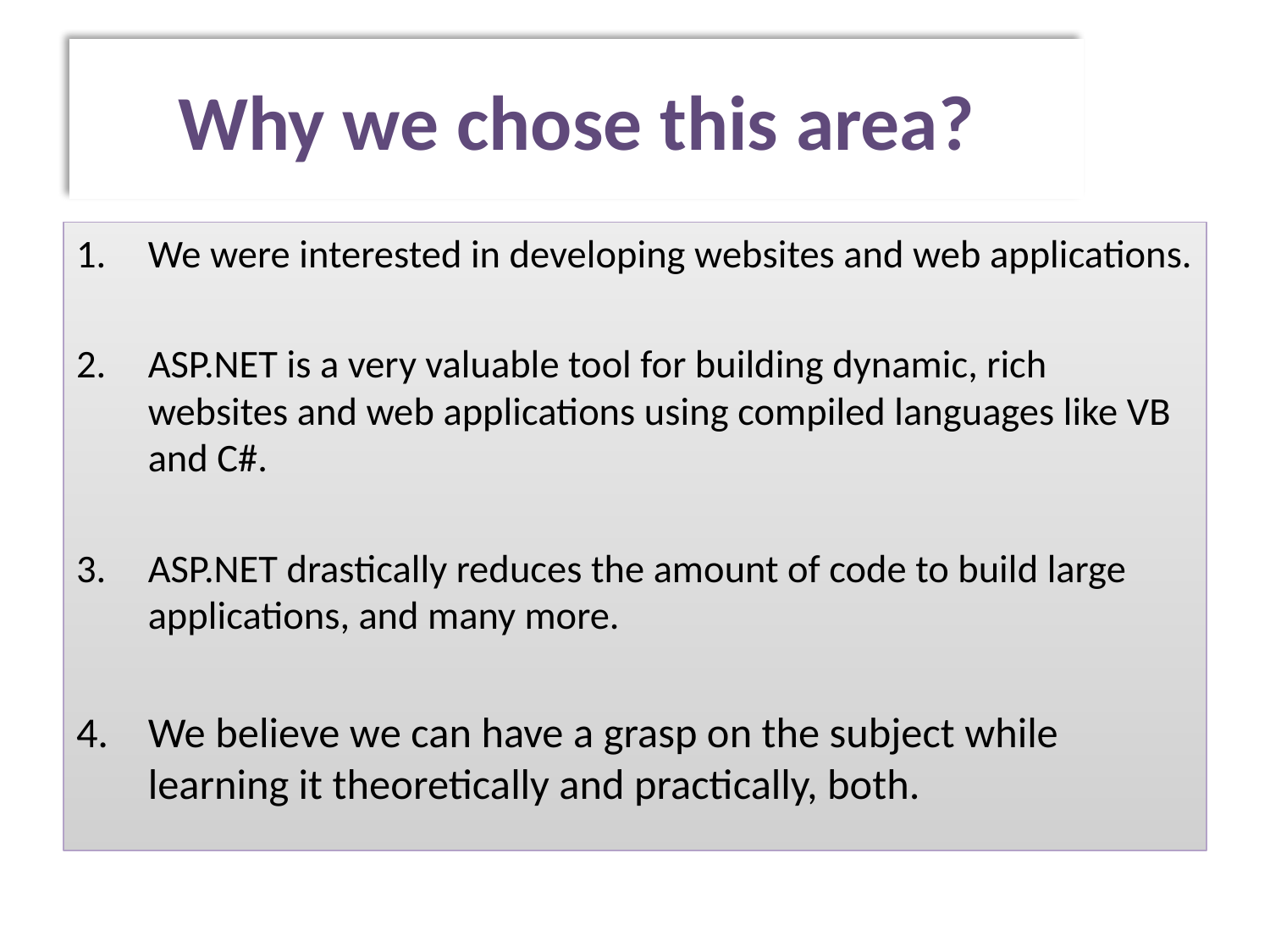

# Why we chose this area?
We were interested in developing websites and web applications.

ASP.NET is a very valuable tool for building dynamic, rich websites and web applications using compiled languages like VB and C#.

ASP.NET drastically reduces the amount of code to build large applications, and many more.

We believe we can have a grasp on the subject while learning it theoretically and practically, both.